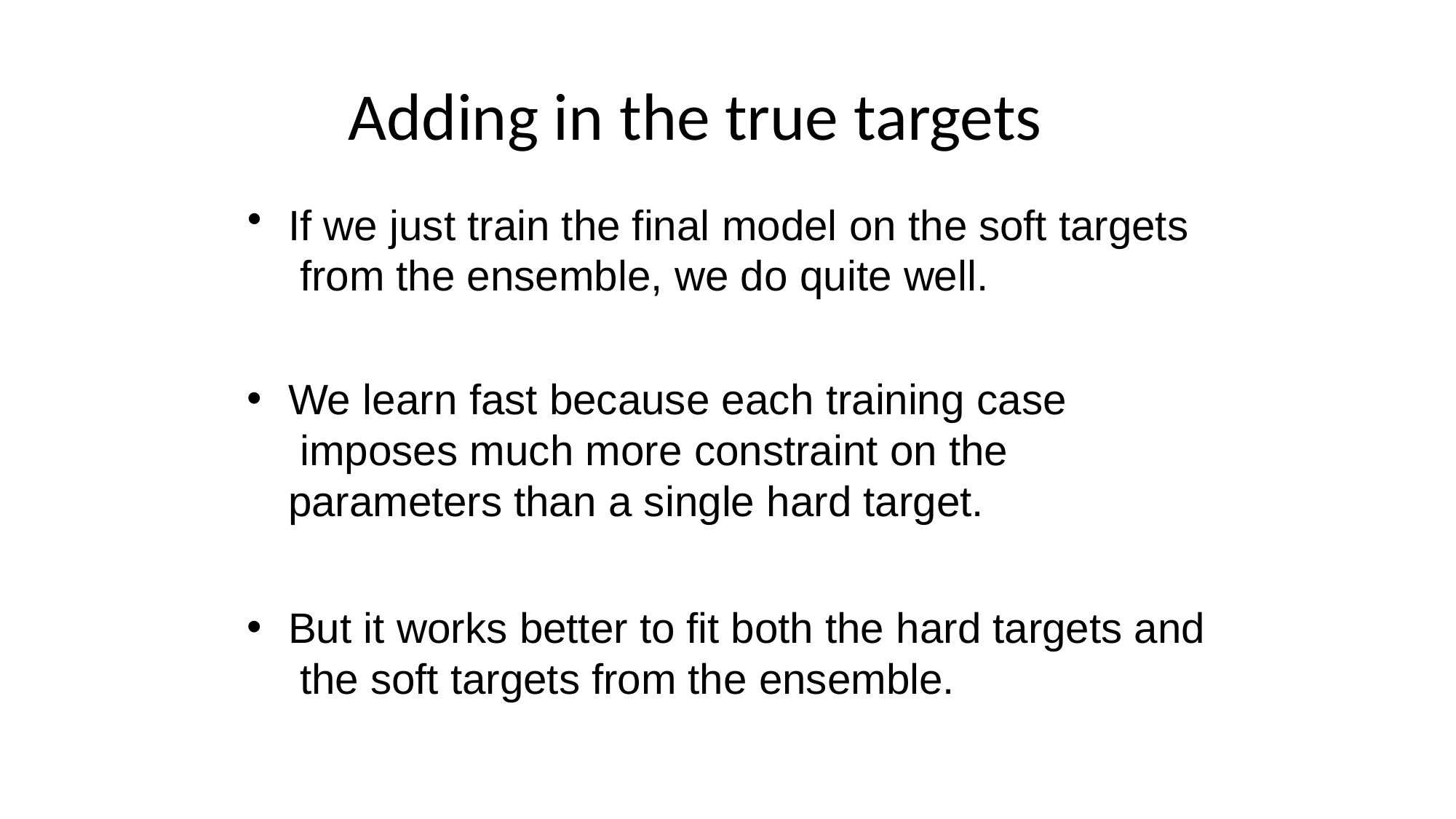

# Adding in the true targets
If we just train the final model on the soft targets  from the ensemble, we do quite well.

We learn fast because each training case  imposes much more constraint on the  parameters than a single hard target.

But it works better to fit both the hard targets and  the soft targets from the ensemble.